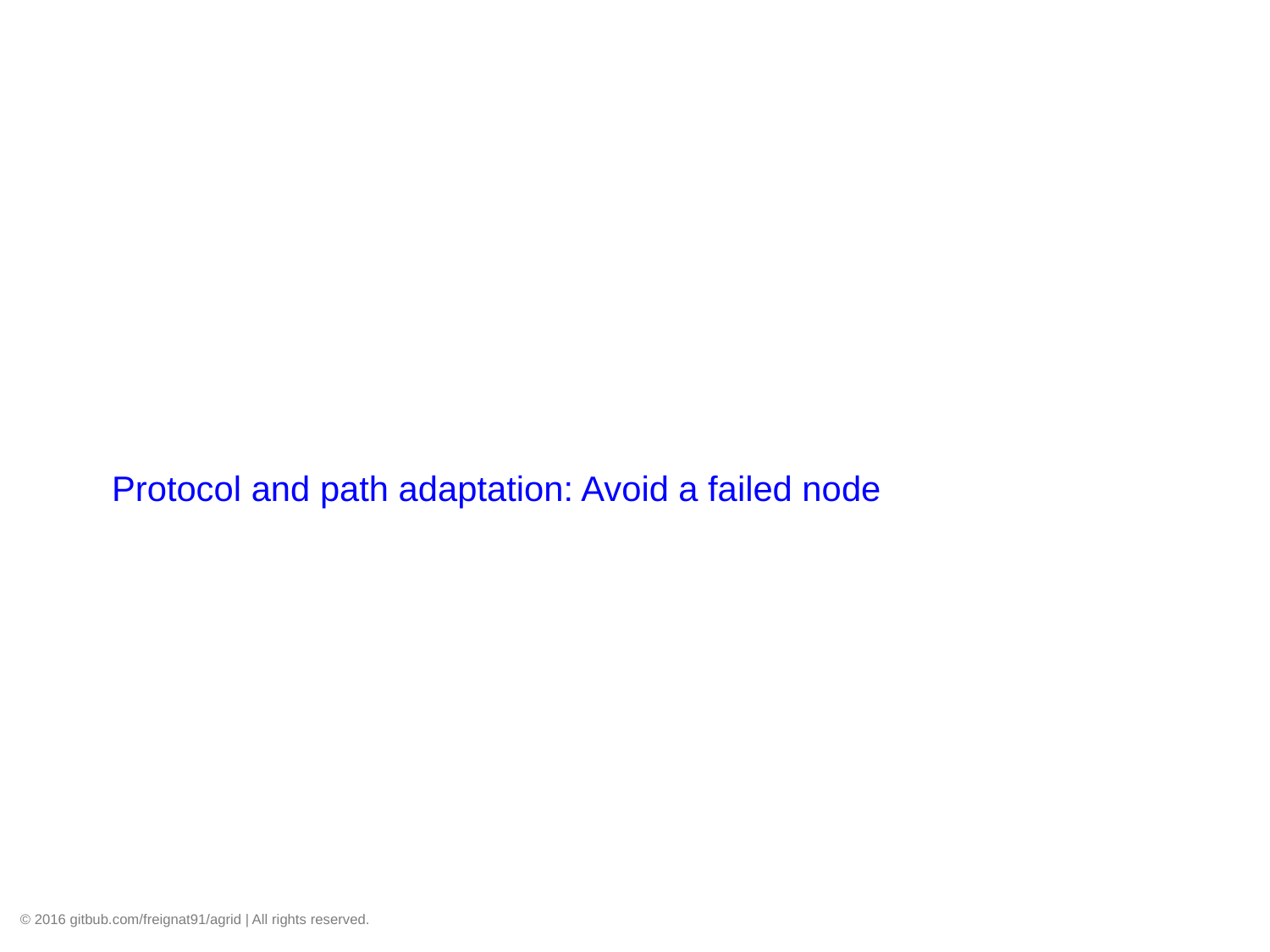

# Axway AntNet
Protocol and path adaptation: Avoid a failed node

© 2016 gitbub.com/freignat91/agrid | All rights reserved.